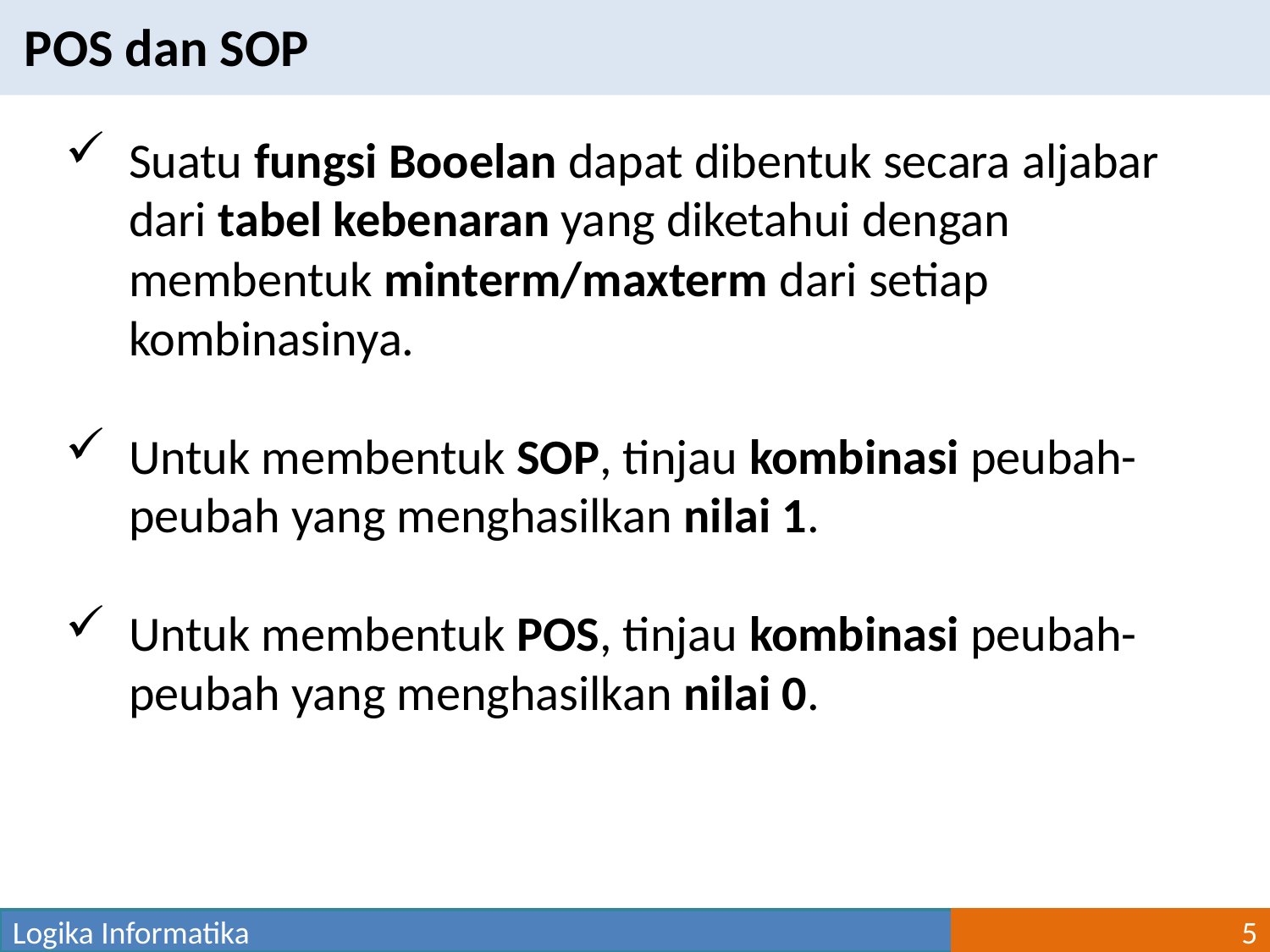

POS dan SOP
Suatu fungsi Booelan dapat dibentuk secara aljabar dari tabel kebenaran yang diketahui dengan membentuk minterm/maxterm dari setiap kombinasinya.

Untuk membentuk SOP, tinjau kombinasi peubah-peubah yang menghasilkan nilai 1.

Untuk membentuk POS, tinjau kombinasi peubah-peubah yang menghasilkan nilai 0.

Logika Informatika
5